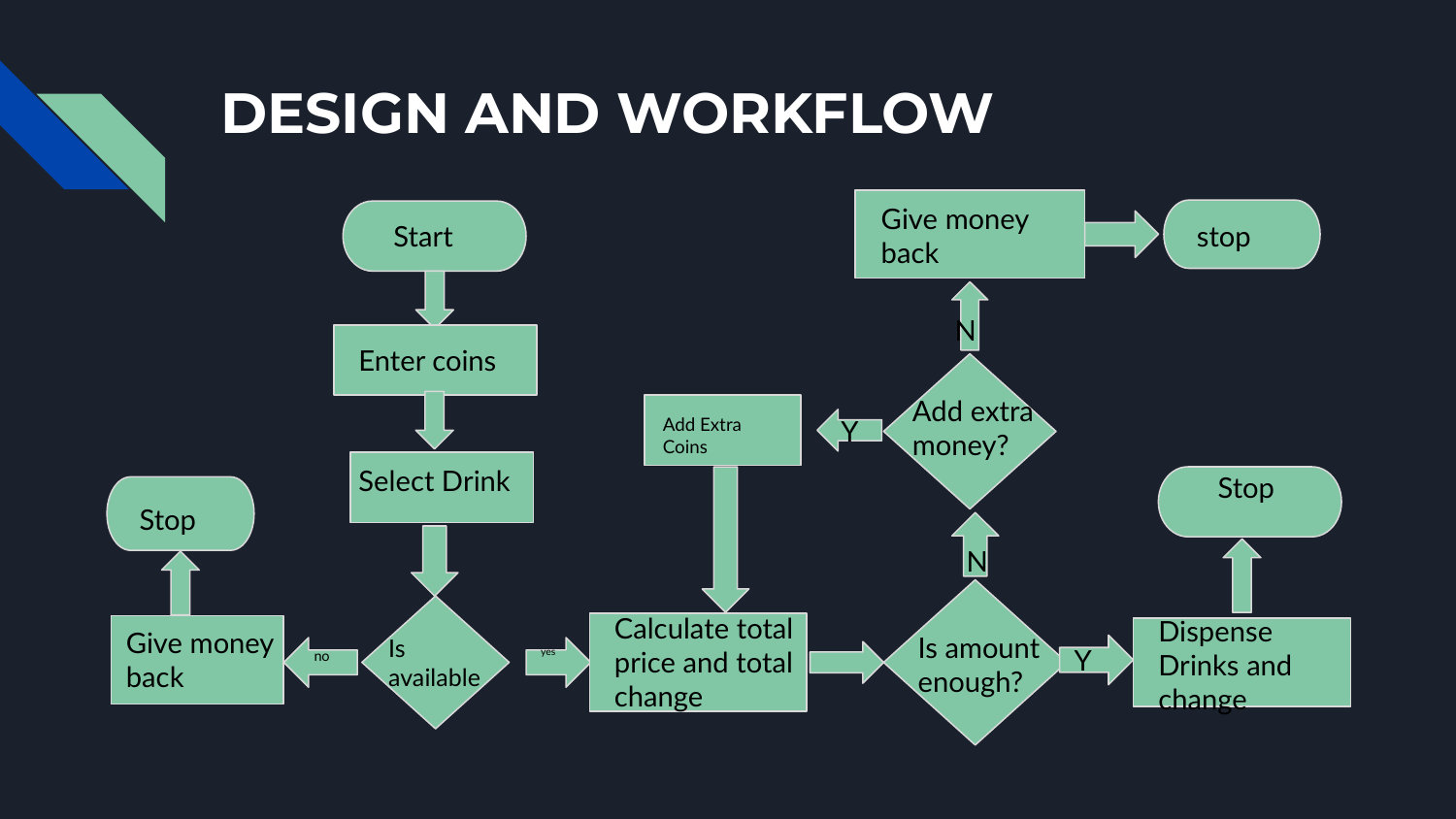

# DESIGN AND WORKFLOW

Give money back

Start
stop

N

Enter coins

Add extra money?

Add Extra Coins
Y

Select Drink

Stop

Stop

N

Calculate total price and total change
Dispense Drinks and change
Give money back

Is amount enough?
Is available

Y

yes
no